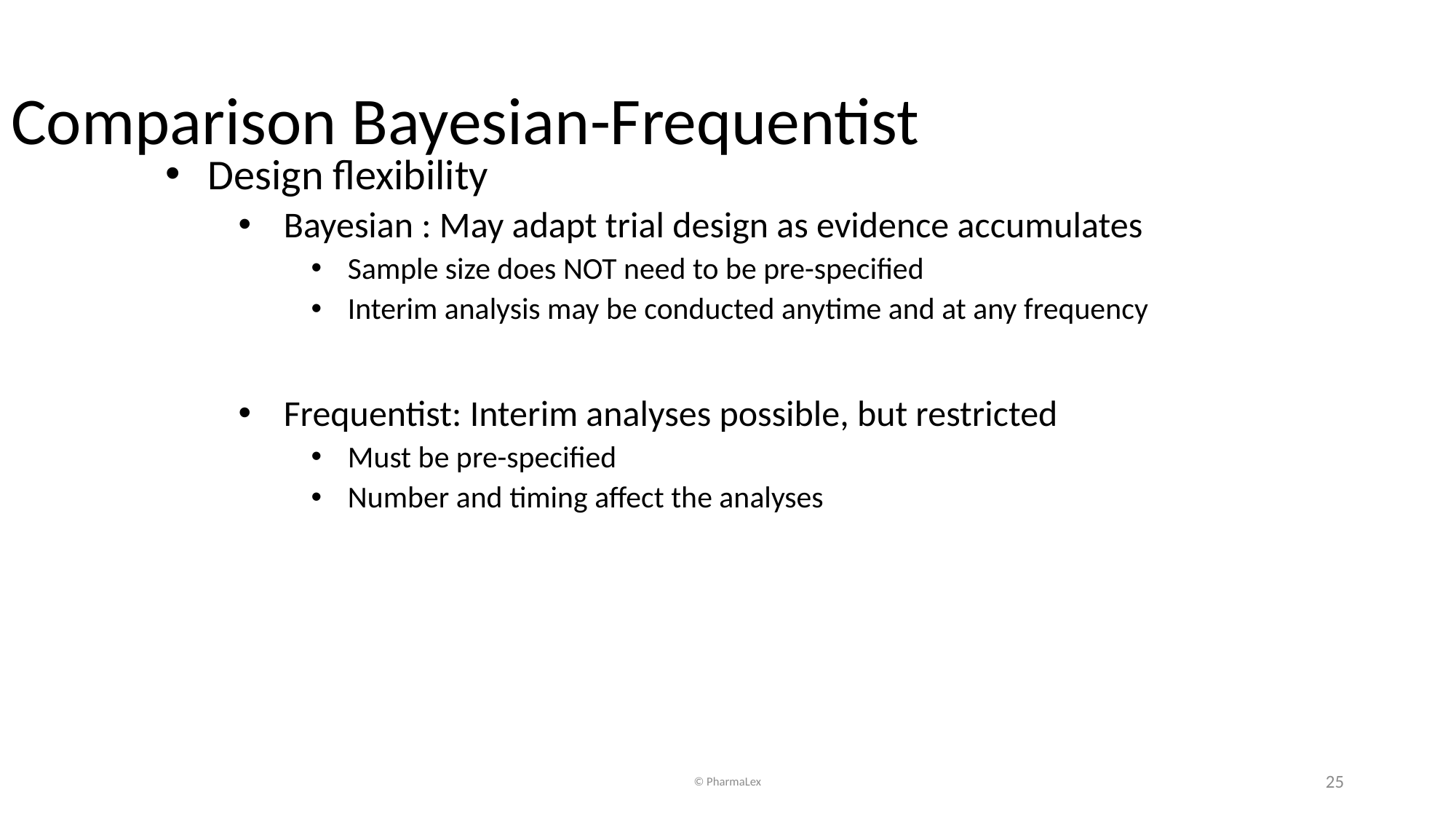

Comparison Bayesian-Frequentist
Design flexibility
Bayesian : May adapt trial design as evidence accumulates
Sample size does NOT need to be pre-specified
Interim analysis may be conducted anytime and at any frequency

Frequentist: Interim analyses possible, but restricted
Must be pre-specified
Number and timing affect the analyses

© PharmaLex
25